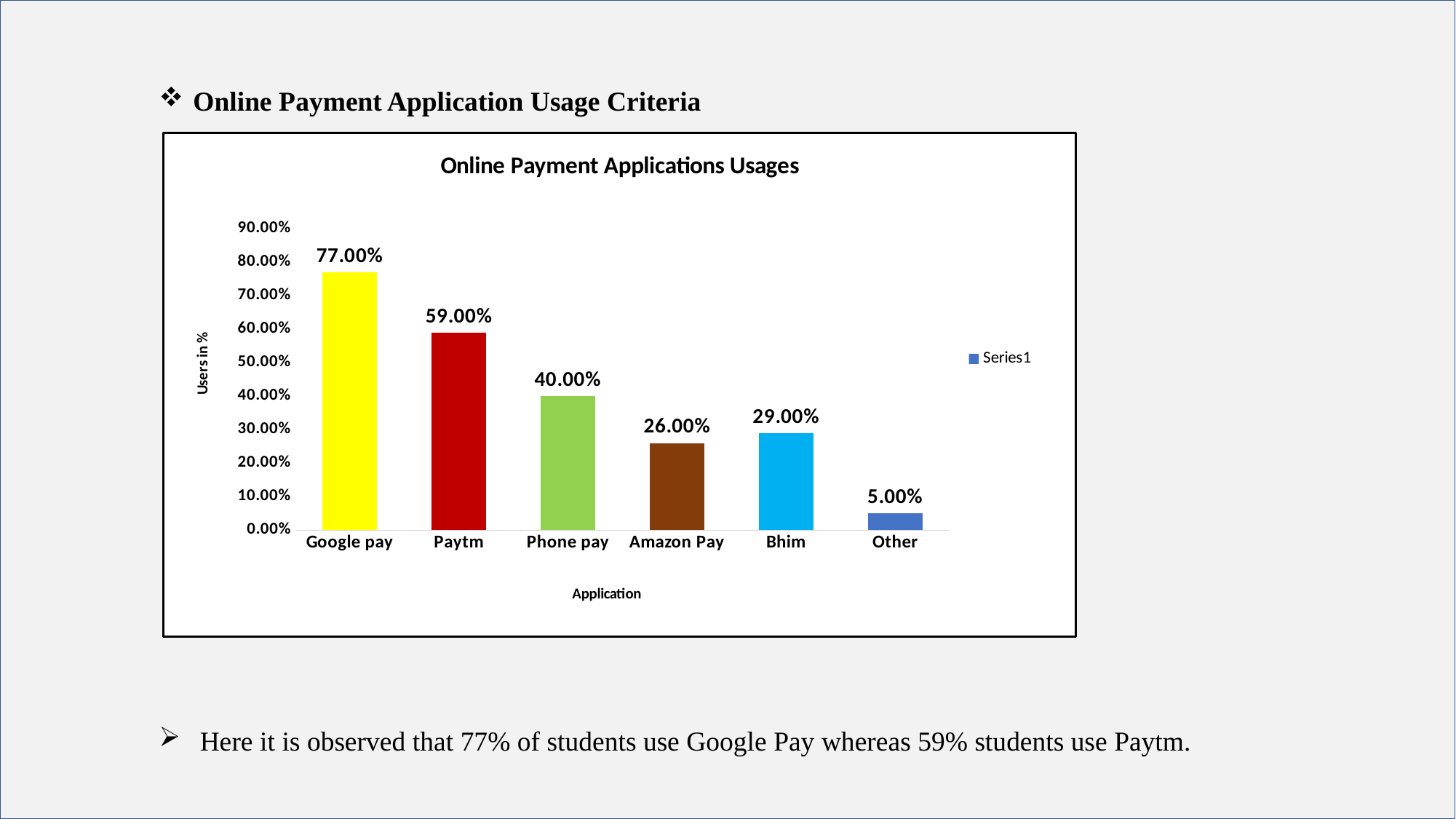

Online Payment Application Usage Criteria

### Chart: Online Payment Applications Usages

| Category |  |
|---|---|
| Google pay | 0.77 |
| Paytm | 0.59 |
| Phone pay | 0.4 |
| Amazon Pay | 0.26 |
| Bhim | 0.29 |
| Other | 0.05 |
Here it is observed that 77% of students use Google Pay whereas 59% students use Paytm.